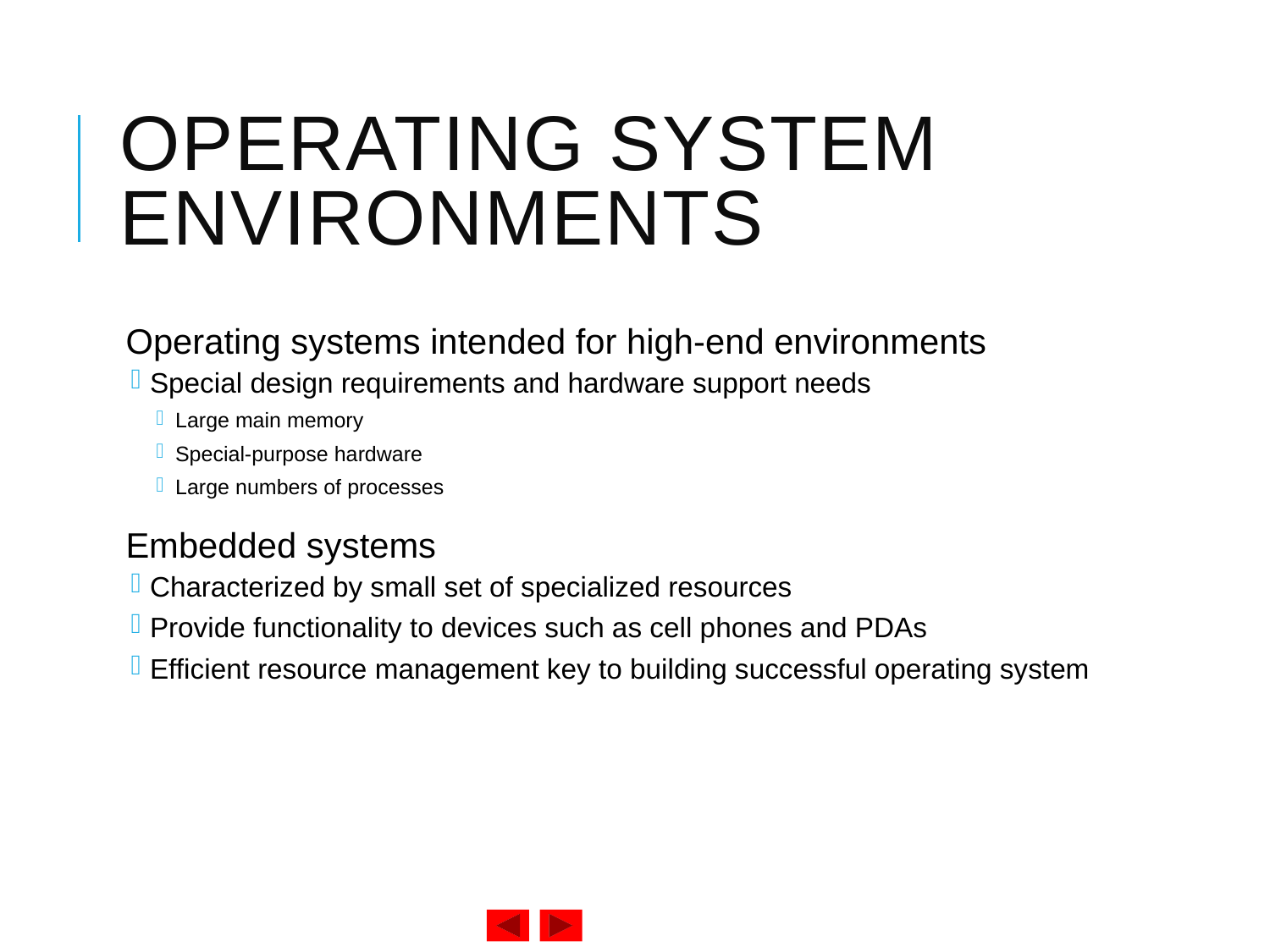

# Operating System Environments
Operating systems intended for high-end environments
Special design requirements and hardware support needs
Large main memory
Special-purpose hardware
Large numbers of processes
Embedded systems
Characterized by small set of specialized resources
Provide functionality to devices such as cell phones and PDAs
Efficient resource management key to building successful operating system